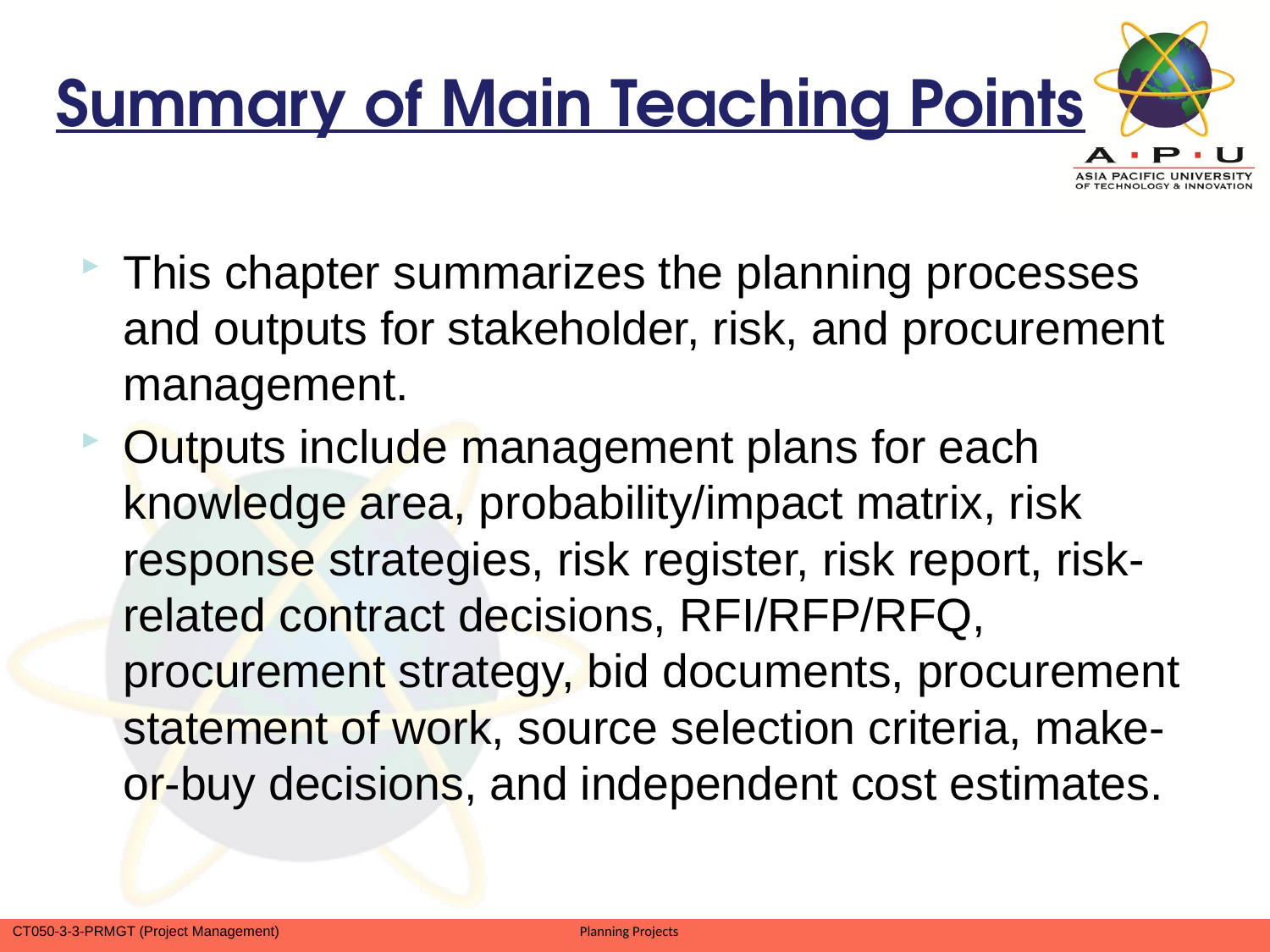

Summary of Main Teaching Points
This chapter summarizes the planning processes and outputs for stakeholder, risk, and procurement management.
Outputs include management plans for each knowledge area, probability/impact matrix, risk response strategies, risk register, risk report, risk-related contract decisions, RFI/RFP/RFQ, procurement strategy, bid documents, procurement statement of work, source selection criteria, make-or-buy decisions, and independent cost estimates.